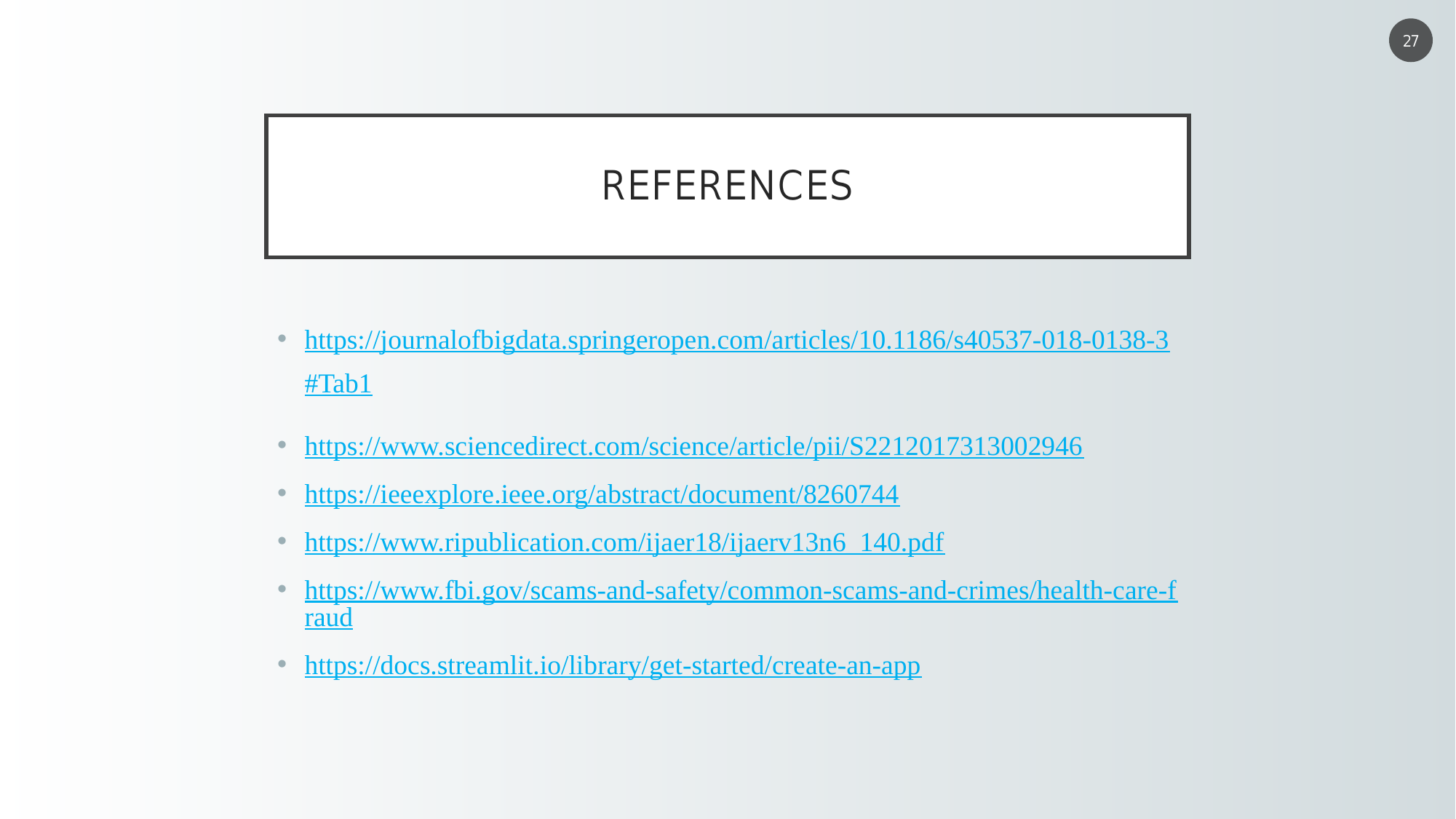

27
# REFERENCES
https://journalofbigdata.springeropen.com/articles/10.1186/s40537-018-0138-3#Tab1
https://www.sciencedirect.com/science/article/pii/S2212017313002946
https://ieeexplore.ieee.org/abstract/document/8260744
https://www.ripublication.com/ijaer18/ijaerv13n6_140.pdf
https://www.fbi.gov/scams-and-safety/common-scams-and-crimes/health-care-fraud
https://docs.streamlit.io/library/get-started/create-an-app